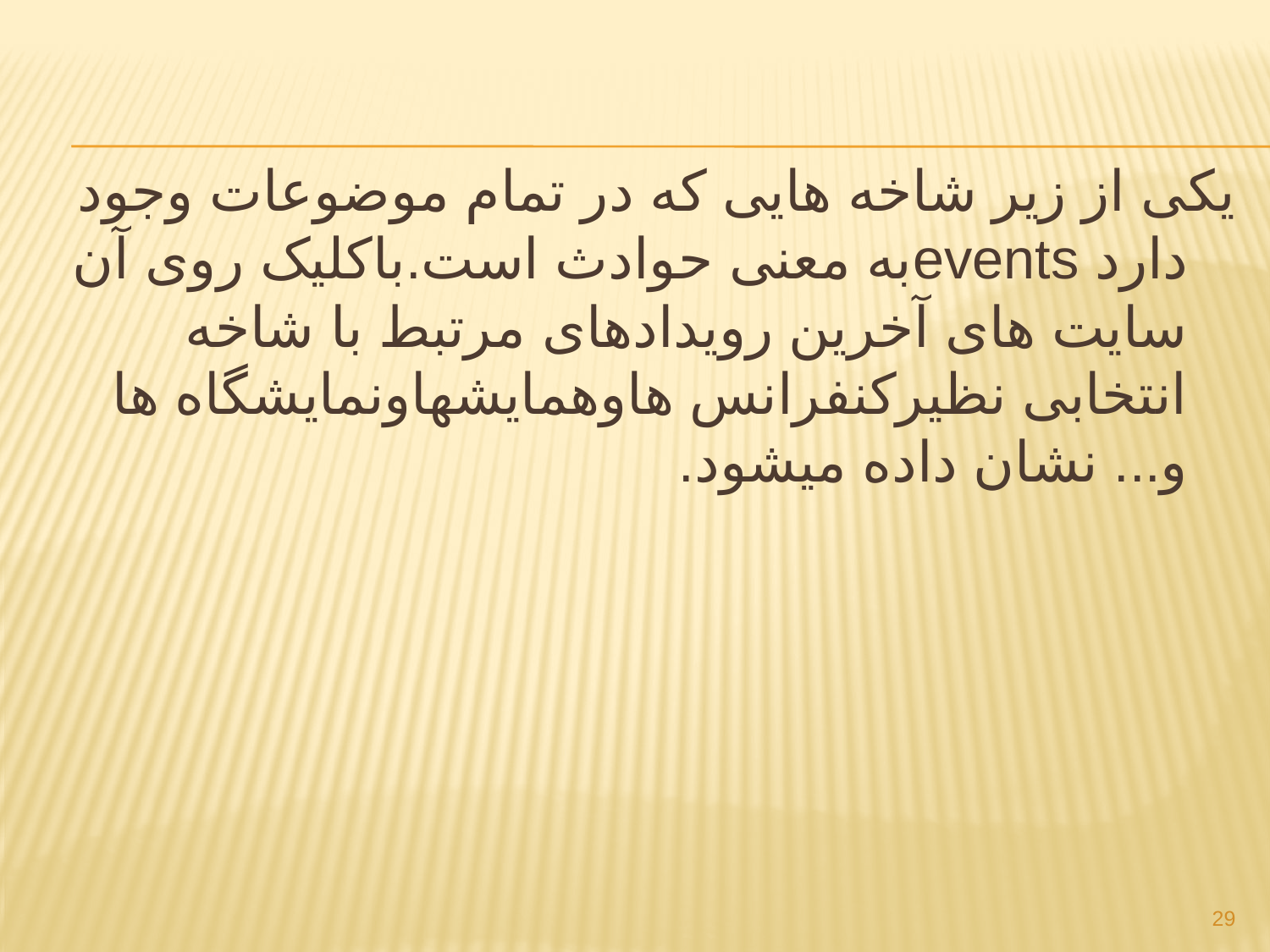

یکی از زیر شاخه هایی که در تمام موضوعات وجود دارد eventsبه معنی حوادث است.باکلیک روی آن سایت های آخرین رویدادهای مرتبط با شاخه انتخابی نظیرکنفرانس هاوهمایشهاونمایشگاه ها و... نشان داده میشود.
29